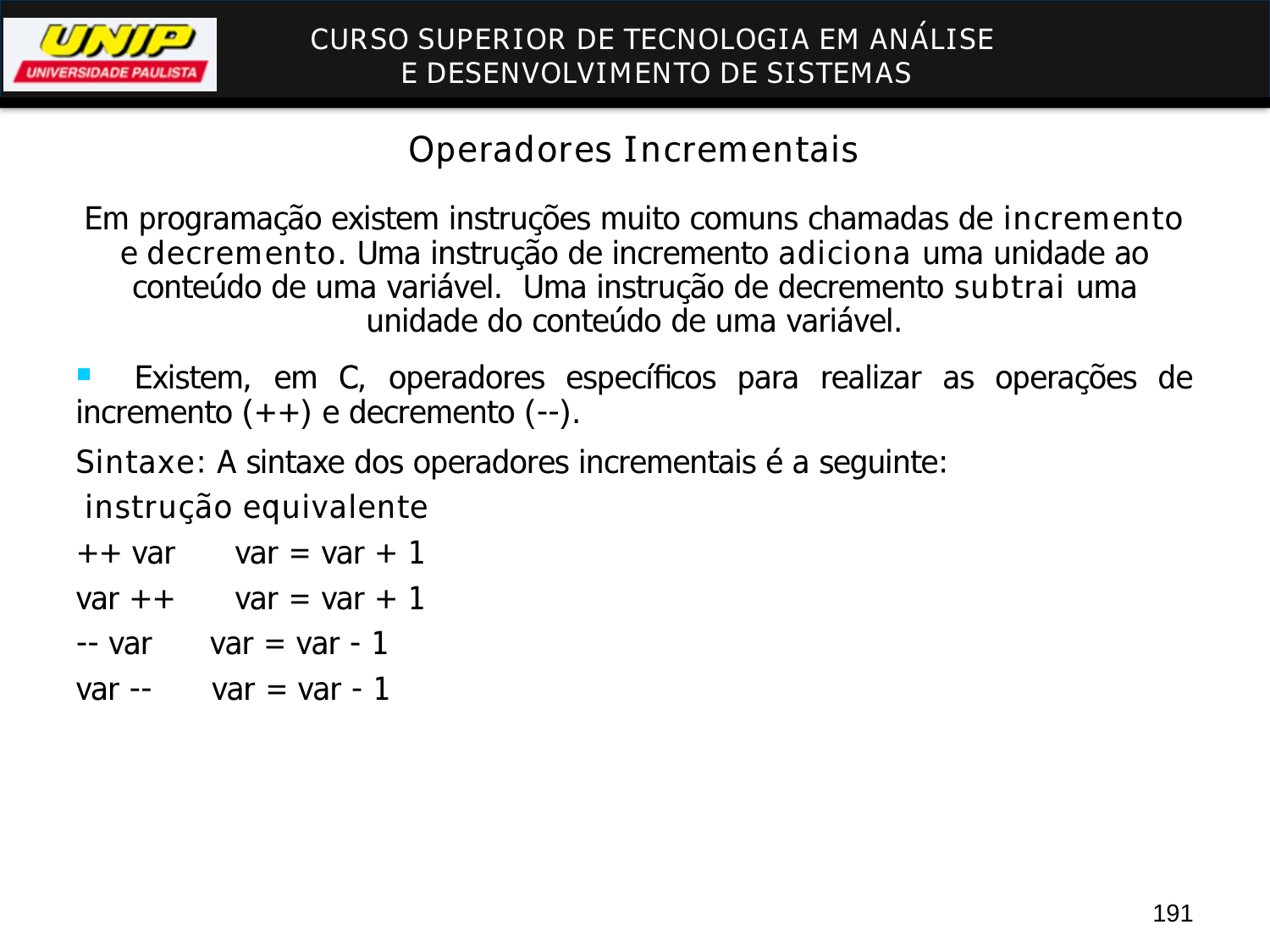

# Operadores Incrementais
Em programação existem instruções muito comuns chamadas de incremento e decremento. Uma instrução de incremento adiciona uma unidade ao conteúdo de uma variável.  Uma instrução de decremento subtrai uma unidade do conteúdo de uma variável.
  Existem, em C, operadores específicos para realizar as operações de incremento (++) e decremento (--).
Sintaxe: A sintaxe dos operadores incrementais é a seguinte:
 instrução equivalente
++ var      var = var + 1
var ++      var = var + 1
-- var      var = var - 1
var --      var = var - 1

191